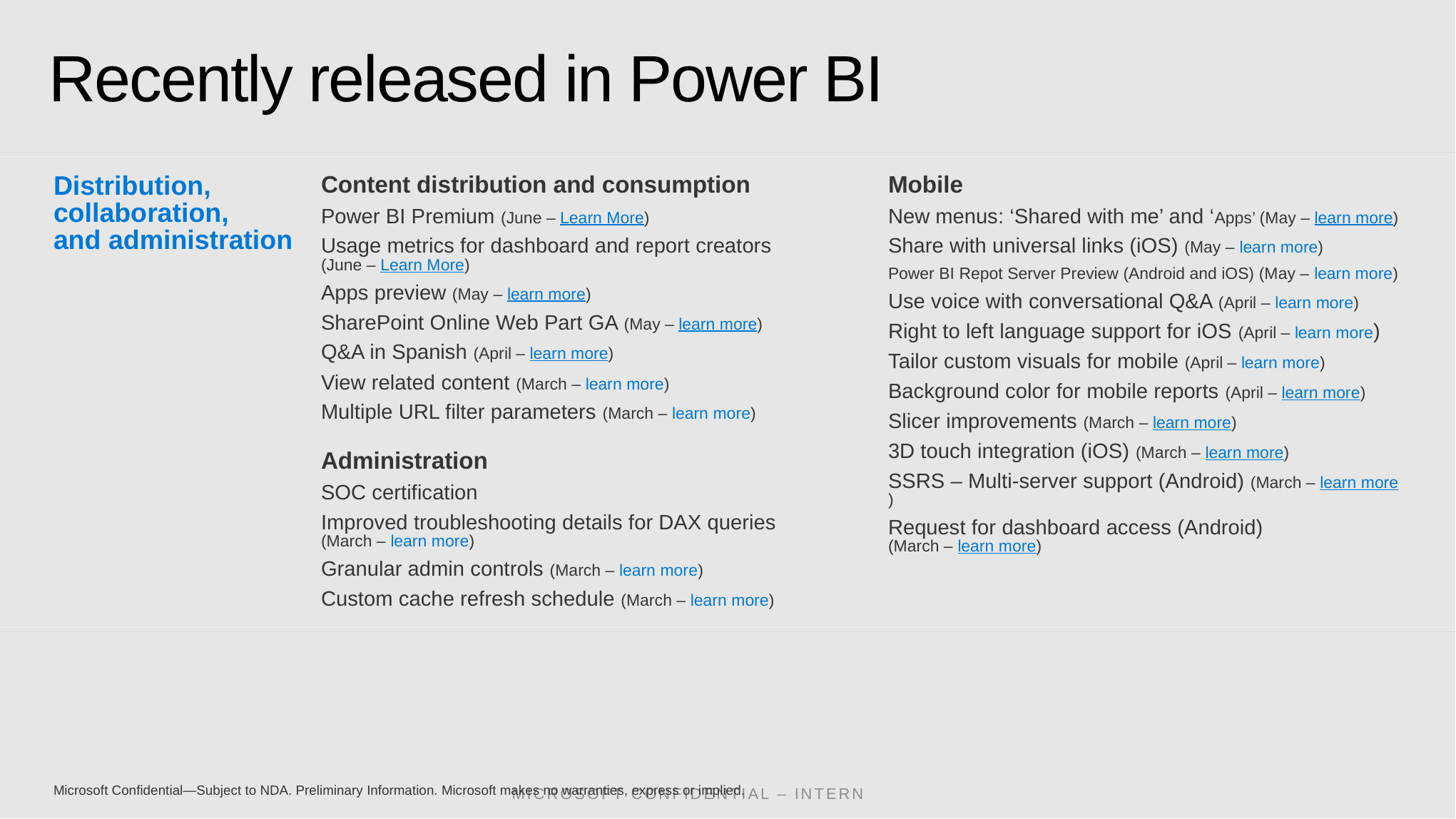

# Recently released in Power BI
| Distribution, collaboration, and administration | Content distribution and consumption Power BI Premium (June – Learn More) Usage metrics for dashboard and report creators (June – Learn More) Apps preview (May – learn more) SharePoint Online Web Part GA (May – learn more) Q&A in Spanish (April – learn more) View related content (March – learn more) Multiple URL filter parameters (March – learn more) Administration SOC certification Improved troubleshooting details for DAX queries (March – learn more) Granular admin controls (March – learn more) Custom cache refresh schedule (March – learn more) | Mobile New menus: ‘Shared with me’ and ‘Apps’ (May – learn more) Share with universal links (iOS) (May – learn more) Power BI Repot Server Preview (Android and iOS) (May – learn more) Use voice with conversational Q&A (April – learn more) Right to left language support for iOS (April – learn more) Tailor custom visuals for mobile (April – learn more) Background color for mobile reports (April – learn more) Slicer improvements (March – learn more) 3D touch integration (iOS) (March – learn more) SSRS – Multi-server support (Android) (March – learn more) Request for dashboard access (Android) (March – learn more) |
| --- | --- | --- |
Microsoft Confidential—Subject to NDA. Preliminary Information. Microsoft makes no warranties, express or implied.